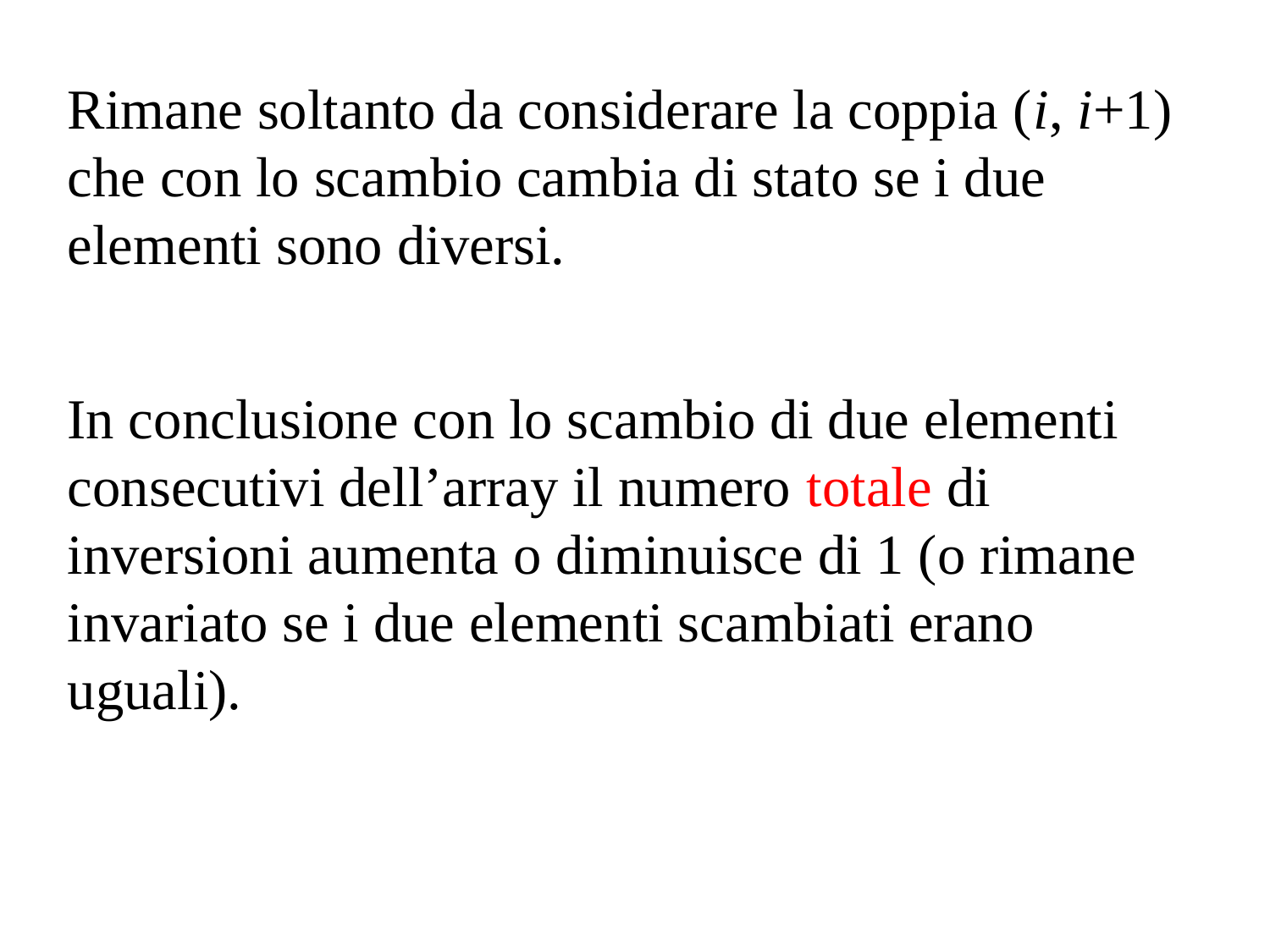

Rimane soltanto da considerare la coppia (i, i+1) che con lo scambio cambia di stato se i due elementi sono diversi.
In conclusione con lo scambio di due elementi consecutivi dell’array il numero totale di inversioni aumenta o diminuisce di 1 (o rimane invariato se i due elementi scambiati erano uguali).